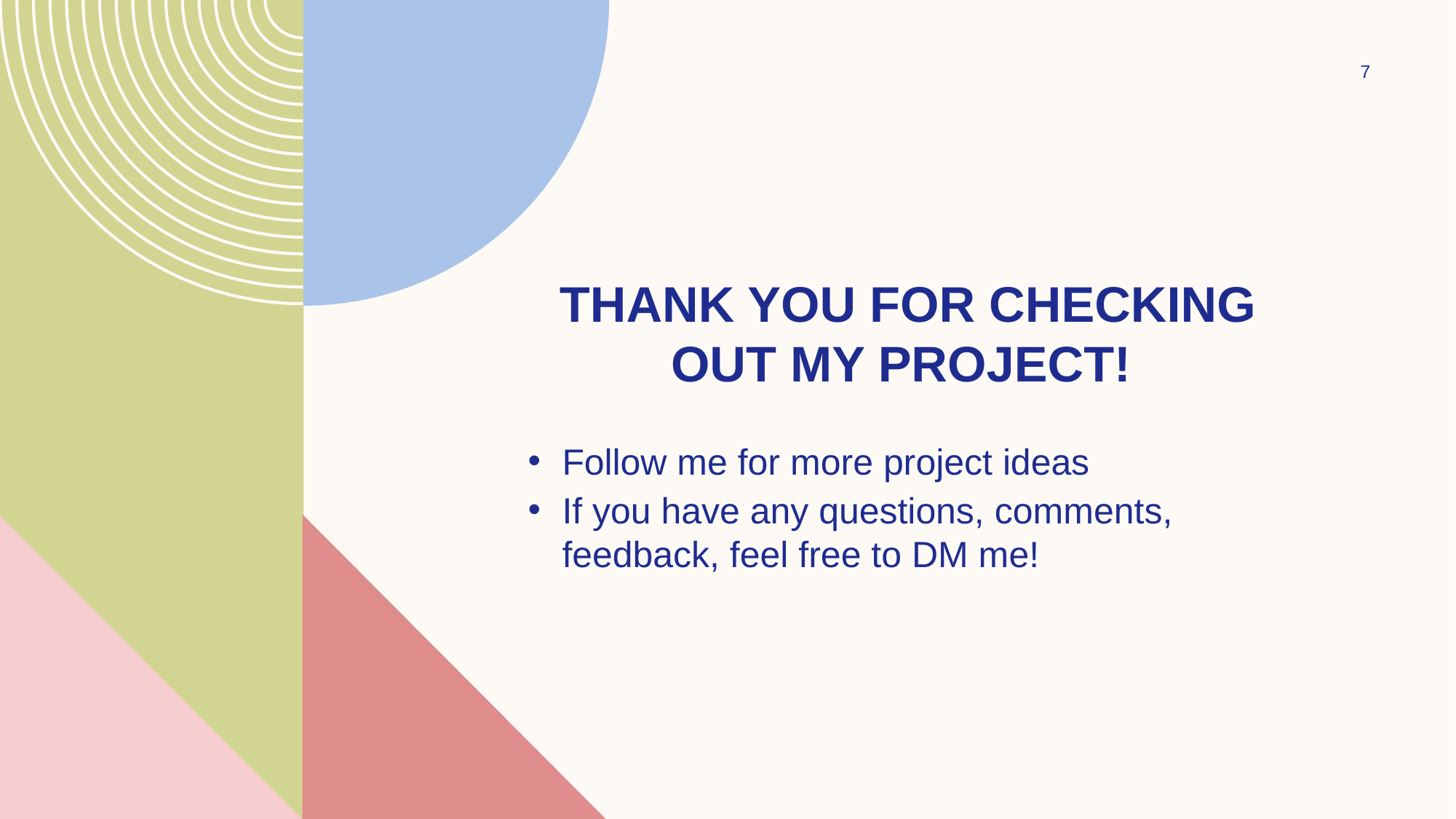

7
# Thank you for checking out my project!
Follow me for more project ideas
If you have any questions, comments, feedback, feel free to DM me!